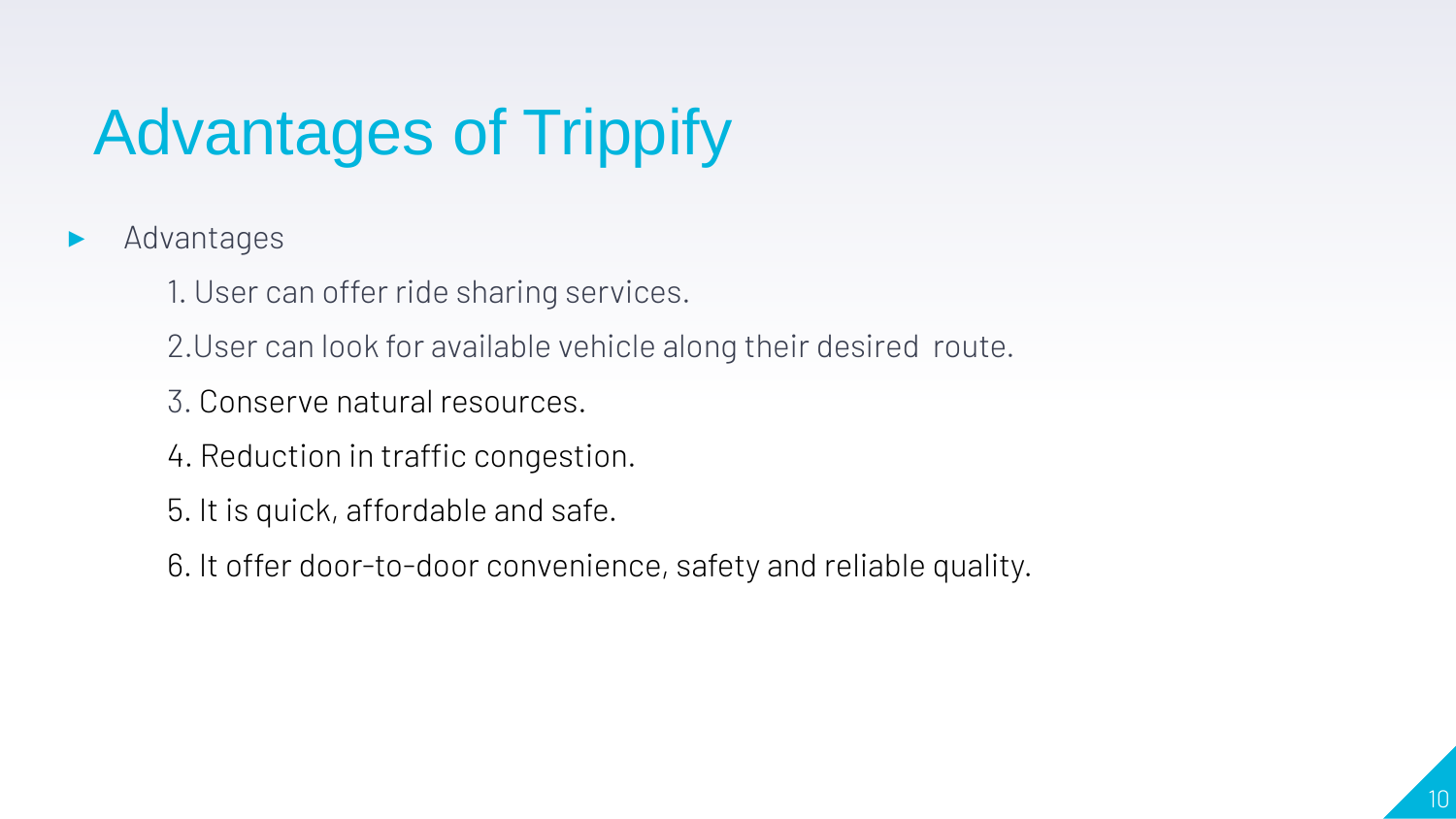

Advantages of Trippify

Advantages
               1. User can offer ride sharing services.
               2.User can look for available vehicle along their desired  route.
               3. Conserve natural resources.
               4. Reduction in traffic congestion.
               5. It is quick, affordable and safe.
               6. It offer door-to-door convenience, safety and reliable quality.

10